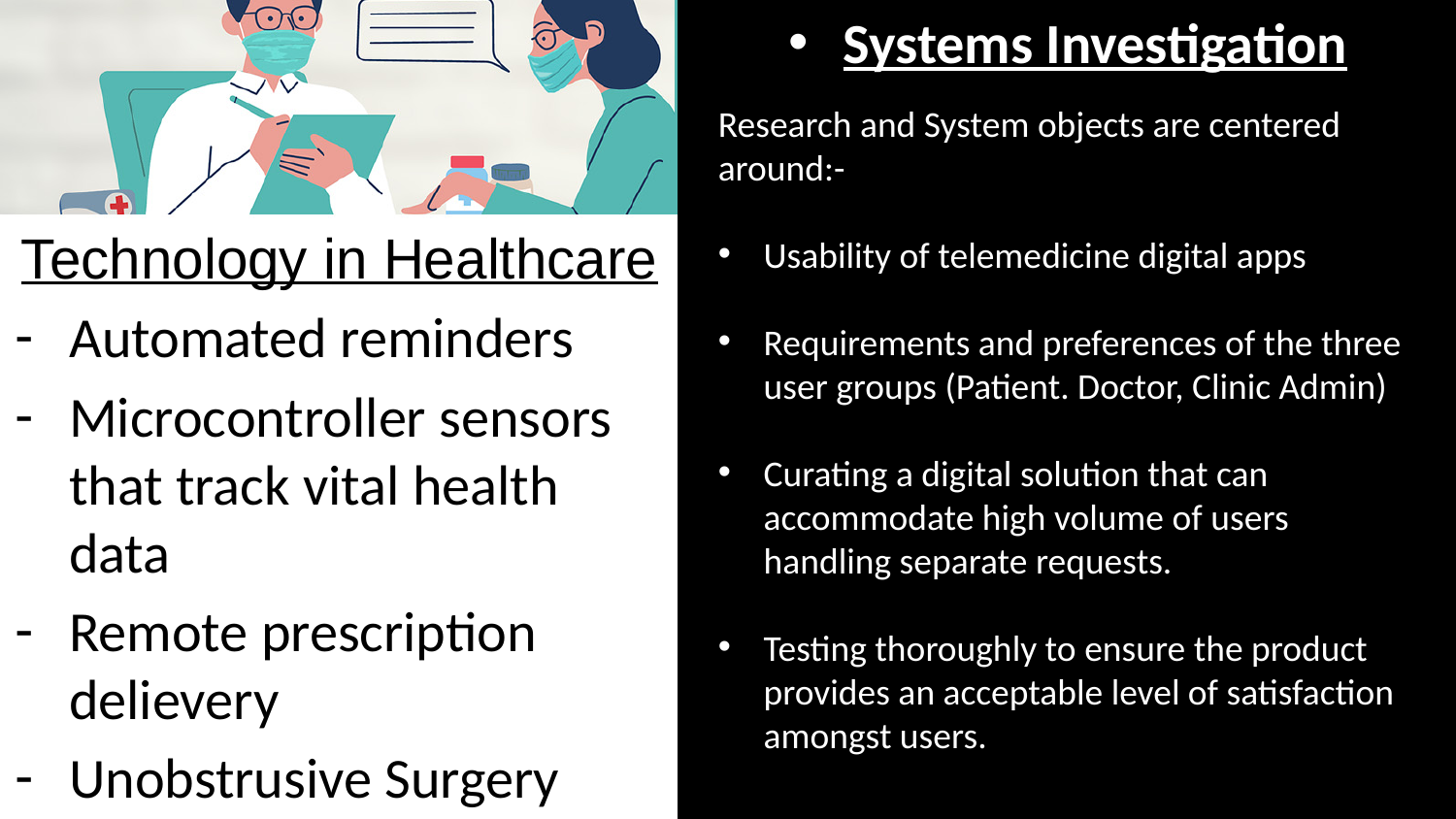

Systems Investigation
# Slide Title
Research and System objects are centered around:-

Usability of telemedicine digital apps

Requirements and preferences of the three user groups (Patient. Doctor, Clinic Admin)

Curating a digital solution that can accommodate high volume of users handling separate requests.

Testing thoroughly to ensure the product provides an acceptable level of satisfaction amongst users.
Technology in Healthcare
Automated reminders
Microcontroller sensors that track vital health data
Remote prescription delievery
Unobstrusive Surgery